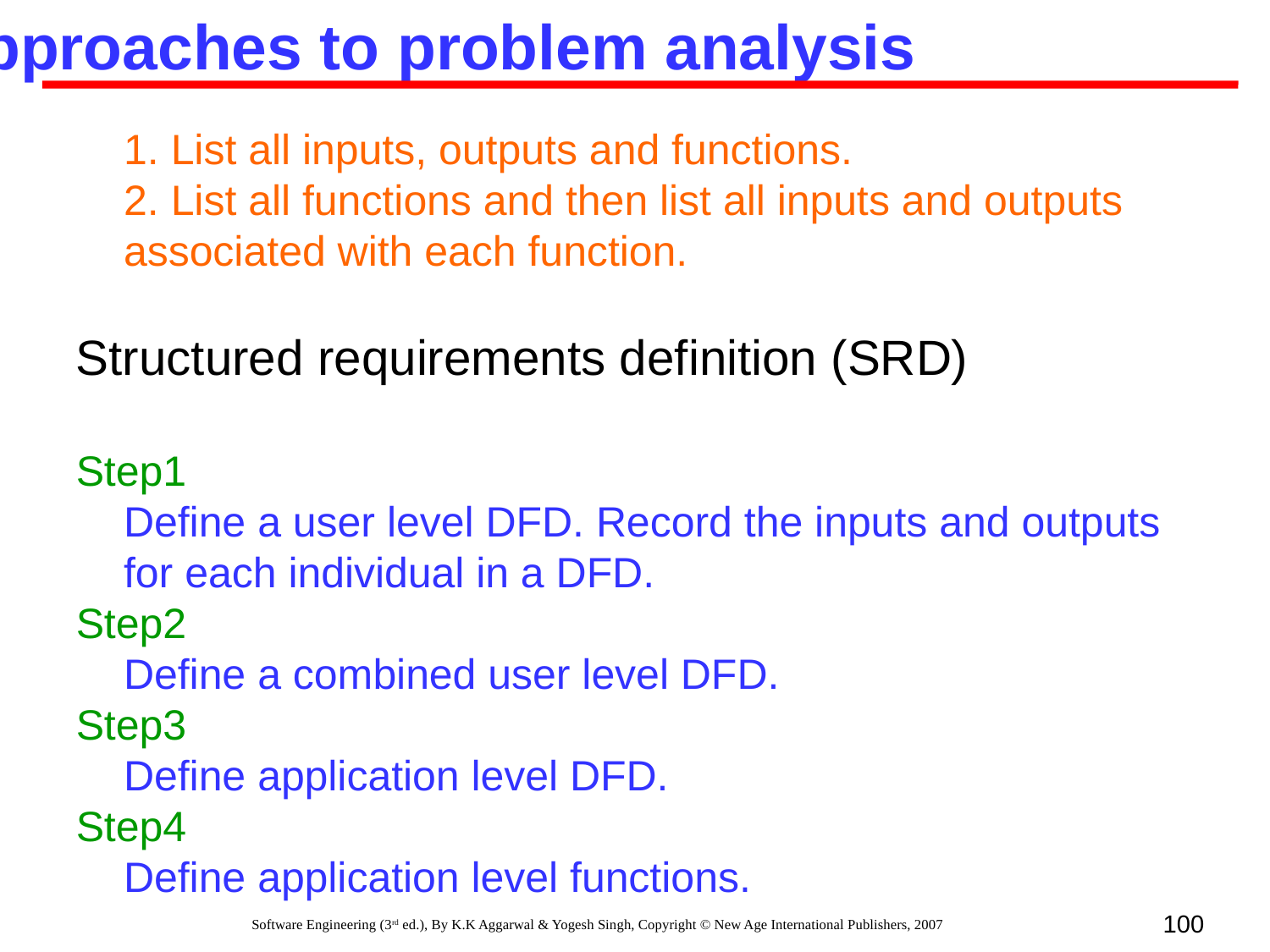

Approaches to problem analysis

	1. List all inputs, outputs and functions.
	2. List all functions and then list all inputs and outputs associated with each function.

Structured requirements definition (SRD)

Step1
	Define a user level DFD. Record the inputs and outputs for each individual in a DFD.
Step2
	Define a combined user level DFD.
Step3
	Define application level DFD.
Step4
	Define application level functions.
100